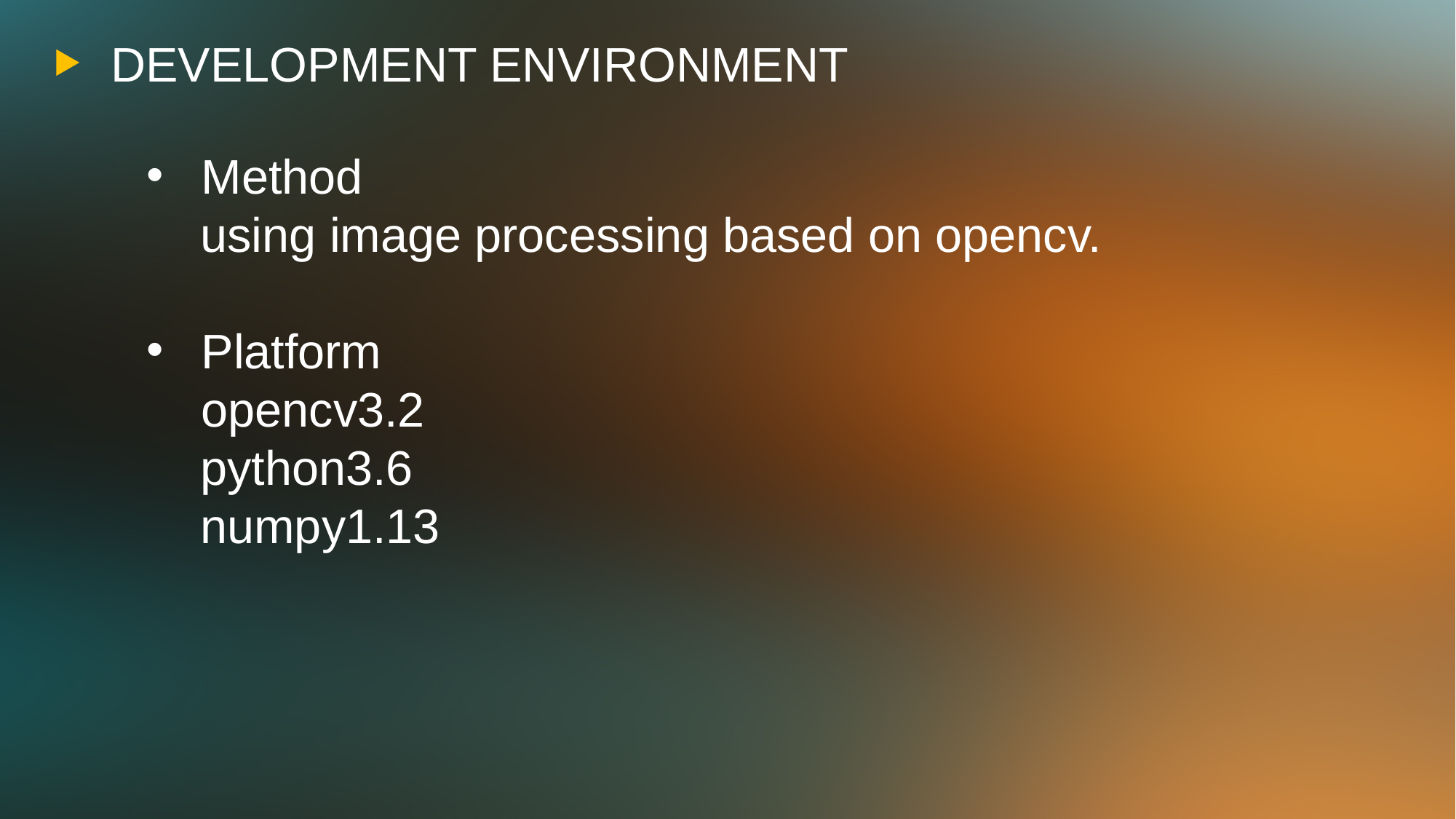

DEVELOPMENT ENVIRONMENT

Method
    using image processing based on opencv.

Platform
opencv3.2
    python3.6
    numpy1.13